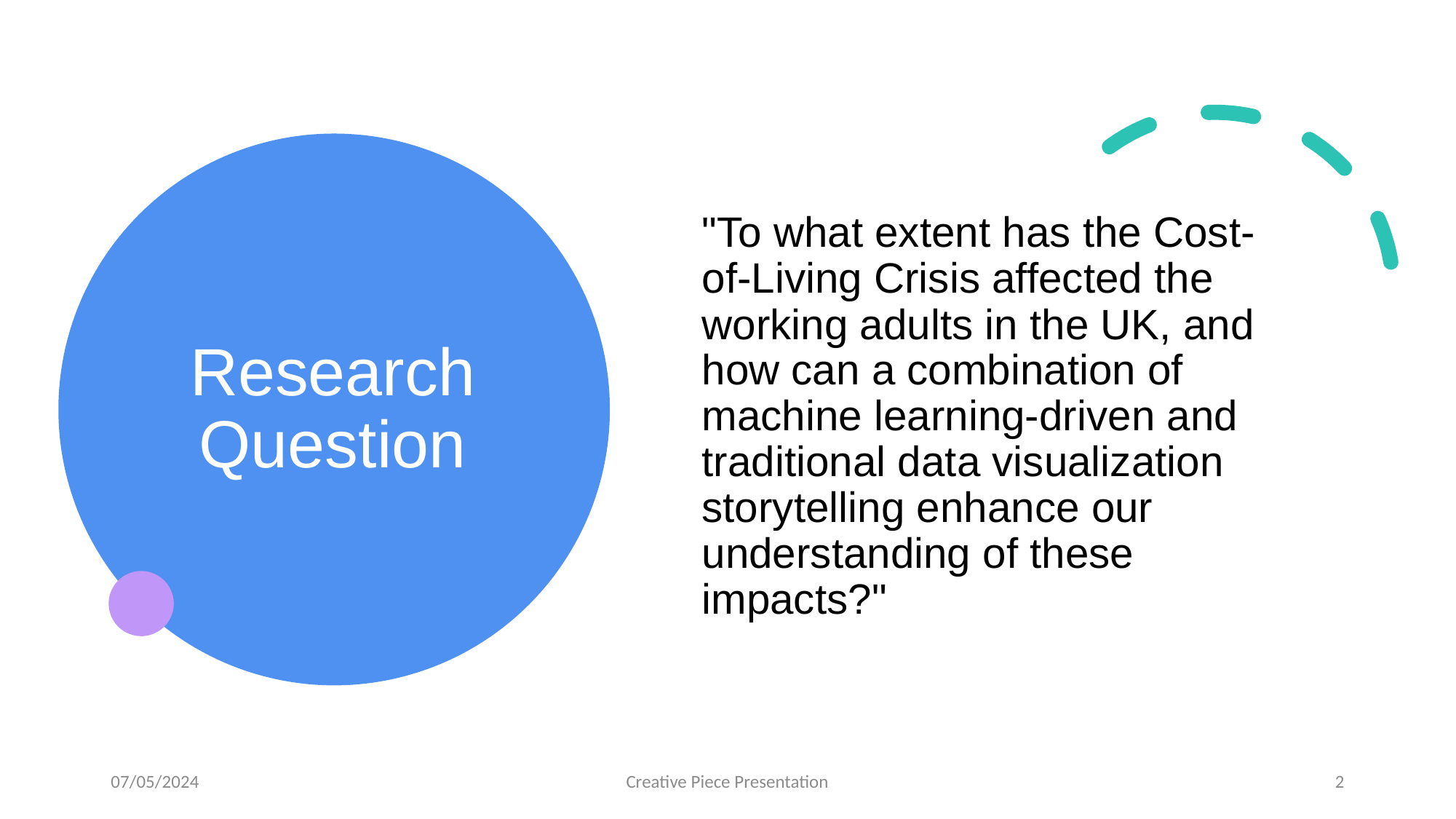

# Research Question
"To what extent has the Cost-of-Living Crisis affected the working adults in the UK, and how can a combination of machine learning-driven and traditional data visualization storytelling enhance our understanding of these impacts?"
07/05/2024
Creative Piece Presentation
2